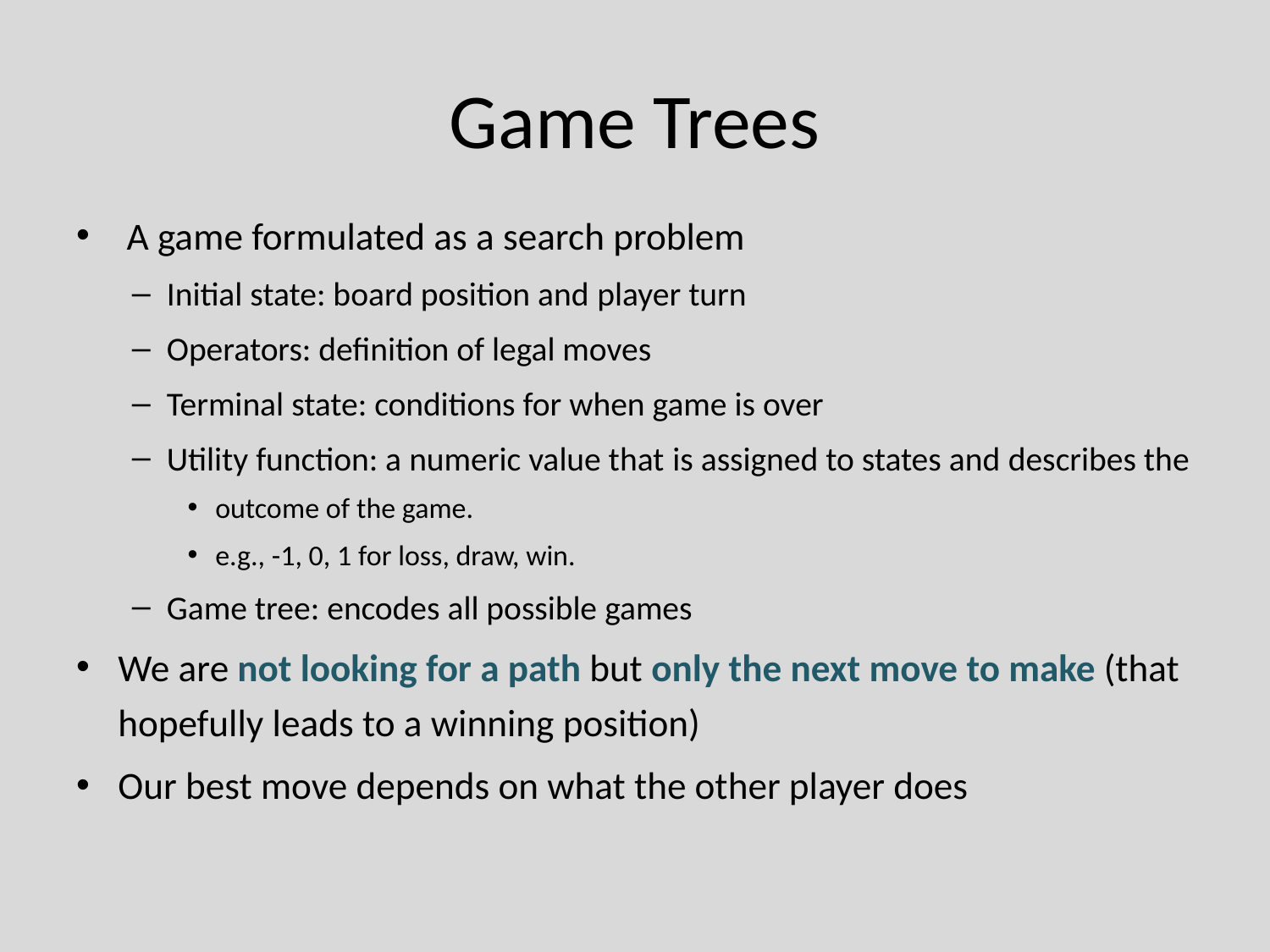

# Game Trees
 A game formulated as a search problem
Initial state: board position and player turn
Operators: definition of legal moves
Terminal state: conditions for when game is over
Utility function: a numeric value that is assigned to states and describes the
outcome of the game.
e.g., -1, 0, 1 for loss, draw, win.
Game tree: encodes all possible games
We are not looking for a path but only the next move to make (that hopefully leads to a winning position)
Our best move depends on what the other player does